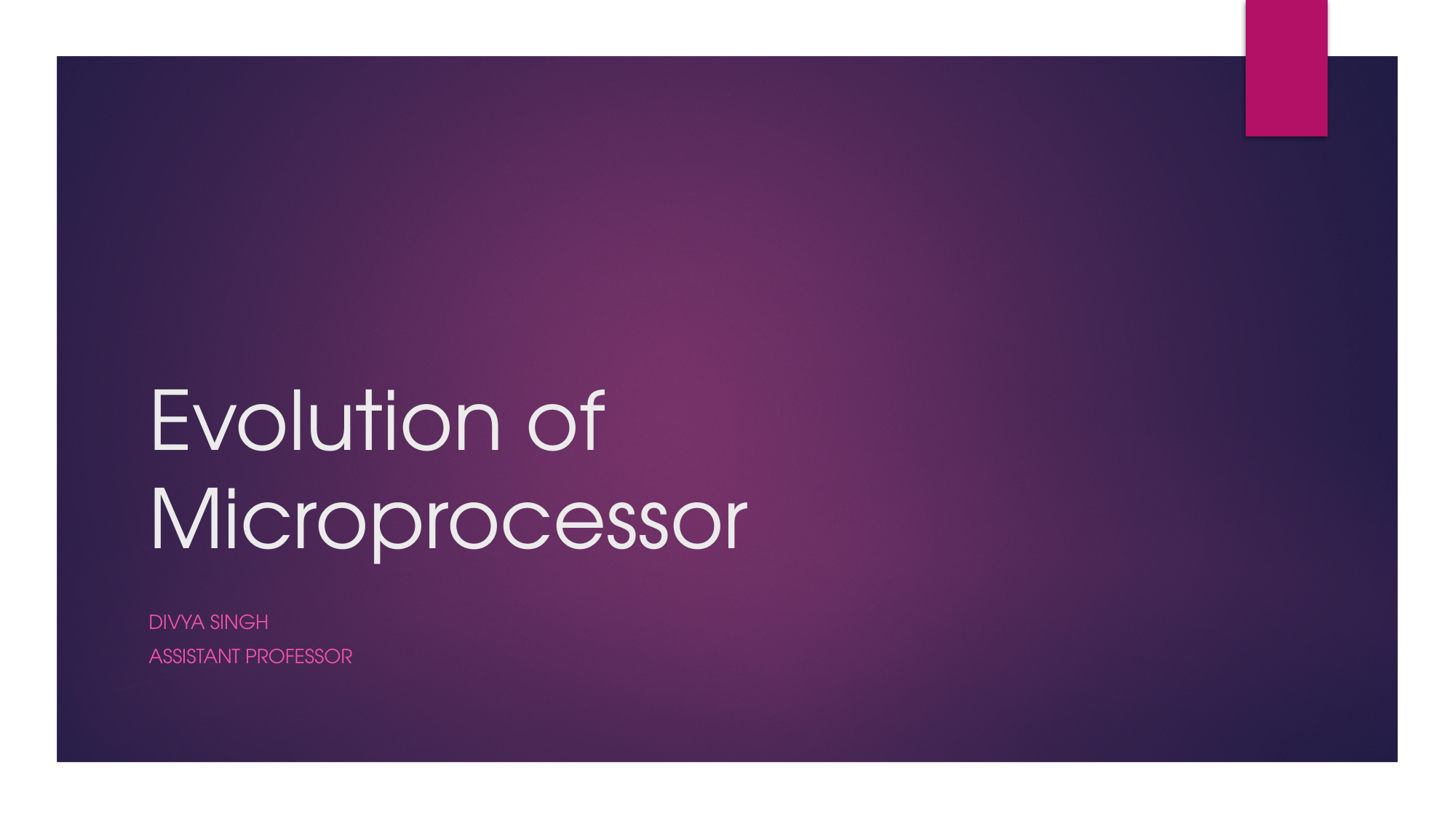

# Evolution of Microprocessor

DIVYA SINGH
Assistant Professor